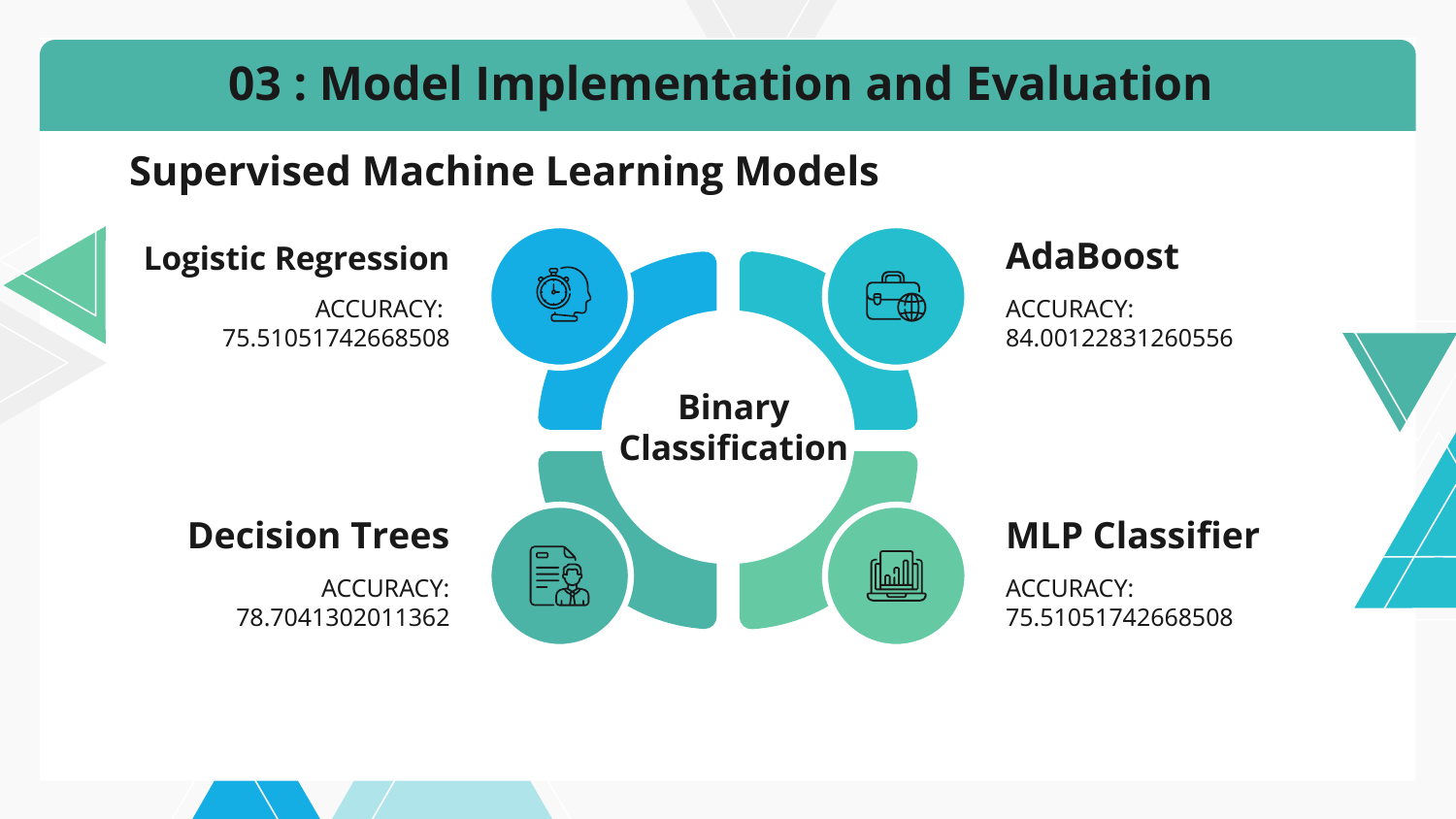

03 : Model Implementation and Evaluation
Supervised Machine Learning Models
# Logistic Regression
AdaBoost

ACCURACY:  75.51051742668508
ACCURACY: 84.00122831260556

Binary
Classification

Decision Trees

MLP Classifier

ACCURACY: 78.7041302011362
ACCURACY: 75.51051742668508